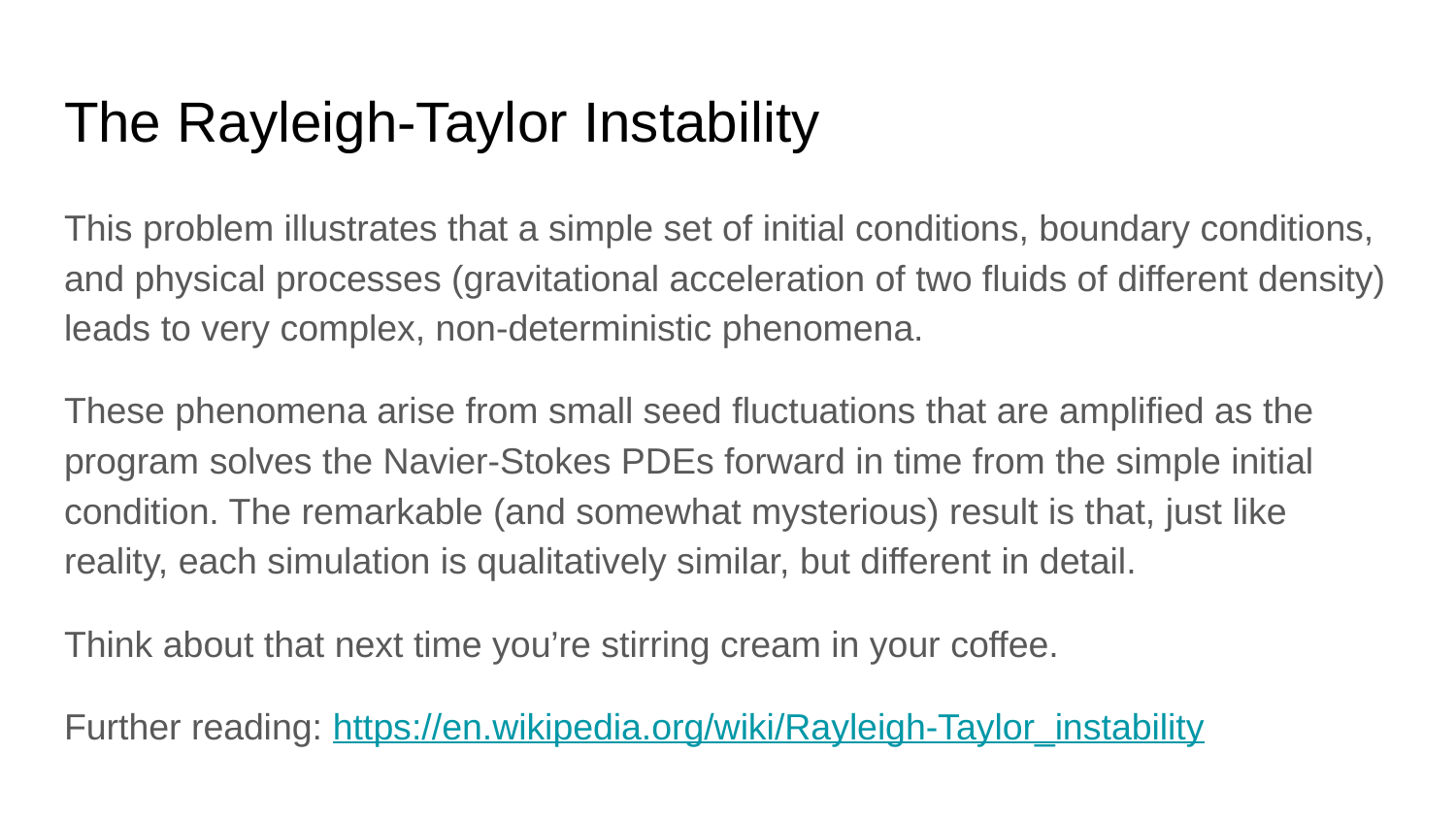

# The Rayleigh-Taylor Instability
This problem illustrates that a simple set of initial conditions, boundary conditions, and physical processes (gravitational acceleration of two fluids of different density) leads to very complex, non-deterministic phenomena.
These phenomena arise from small seed fluctuations that are amplified as the program solves the Navier-Stokes PDEs forward in time from the simple initial condition. The remarkable (and somewhat mysterious) result is that, just like reality, each simulation is qualitatively similar, but different in detail.
Think about that next time you’re stirring cream in your coffee.
Further reading: https://en.wikipedia.org/wiki/Rayleigh-Taylor_instability